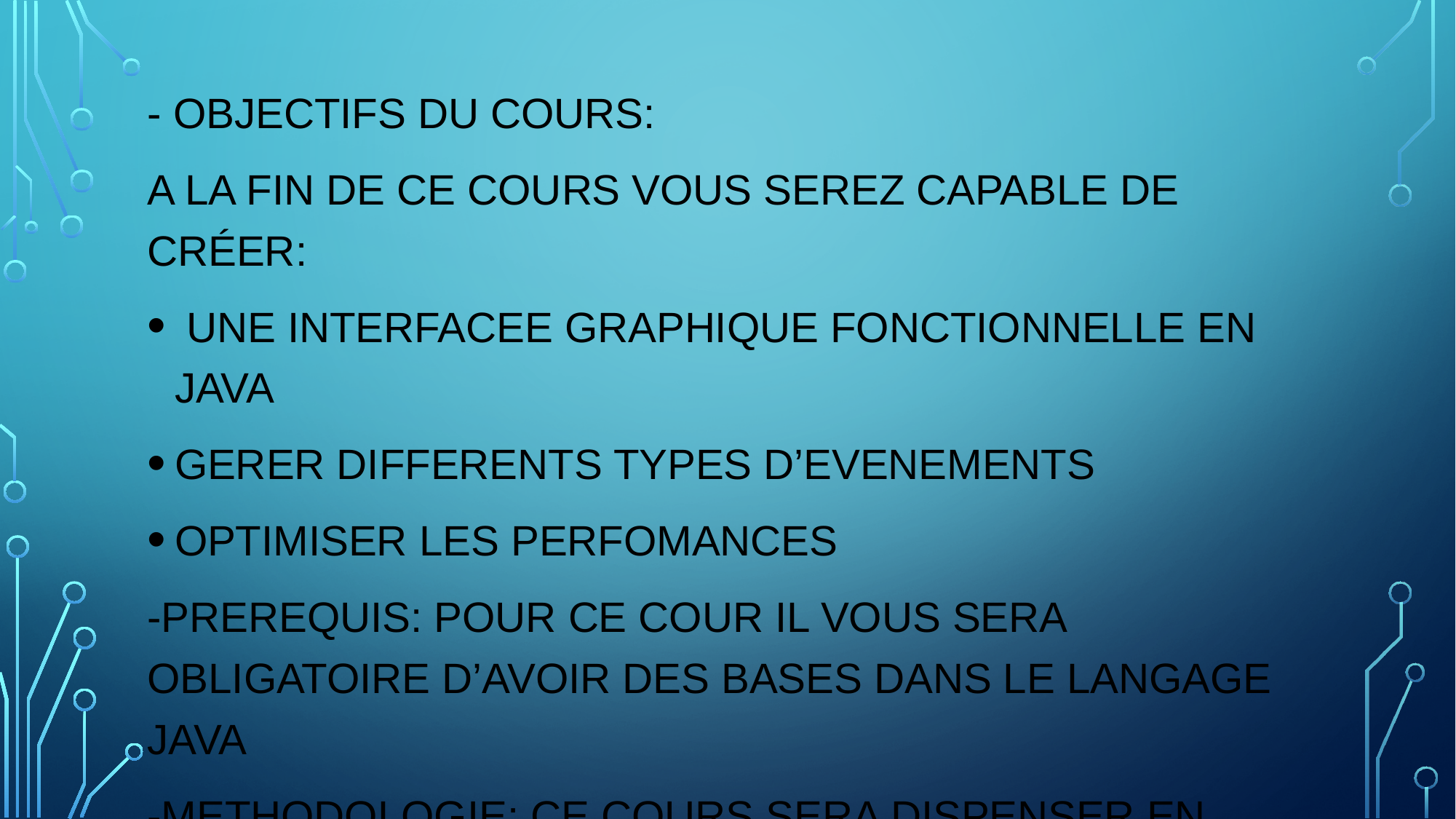

- OBJECTIFS DU COURS:
A LA FIN DE CE COURS VOUS SEREZ CAPABLE DE CRÉER:
 UNE INTERFACEE GRAPHIQUE FONCTIONNELLE EN JAVA
GERER DIFFERENTS TYPES D’EVENEMENTS
OPTIMISER LES PERFOMANCES
-PREREQUIS: POUR CE COUR IL VOUS SERA OBLIGATOIRE D’AVOIR DES BASES DANS LE LANGAGE JAVA
-METHODOLOGIE: CE COURS SERA DISPENSER EN COURS MAGISTRAL, EXERCICES PRATIQUE ET PETIT PROJET.